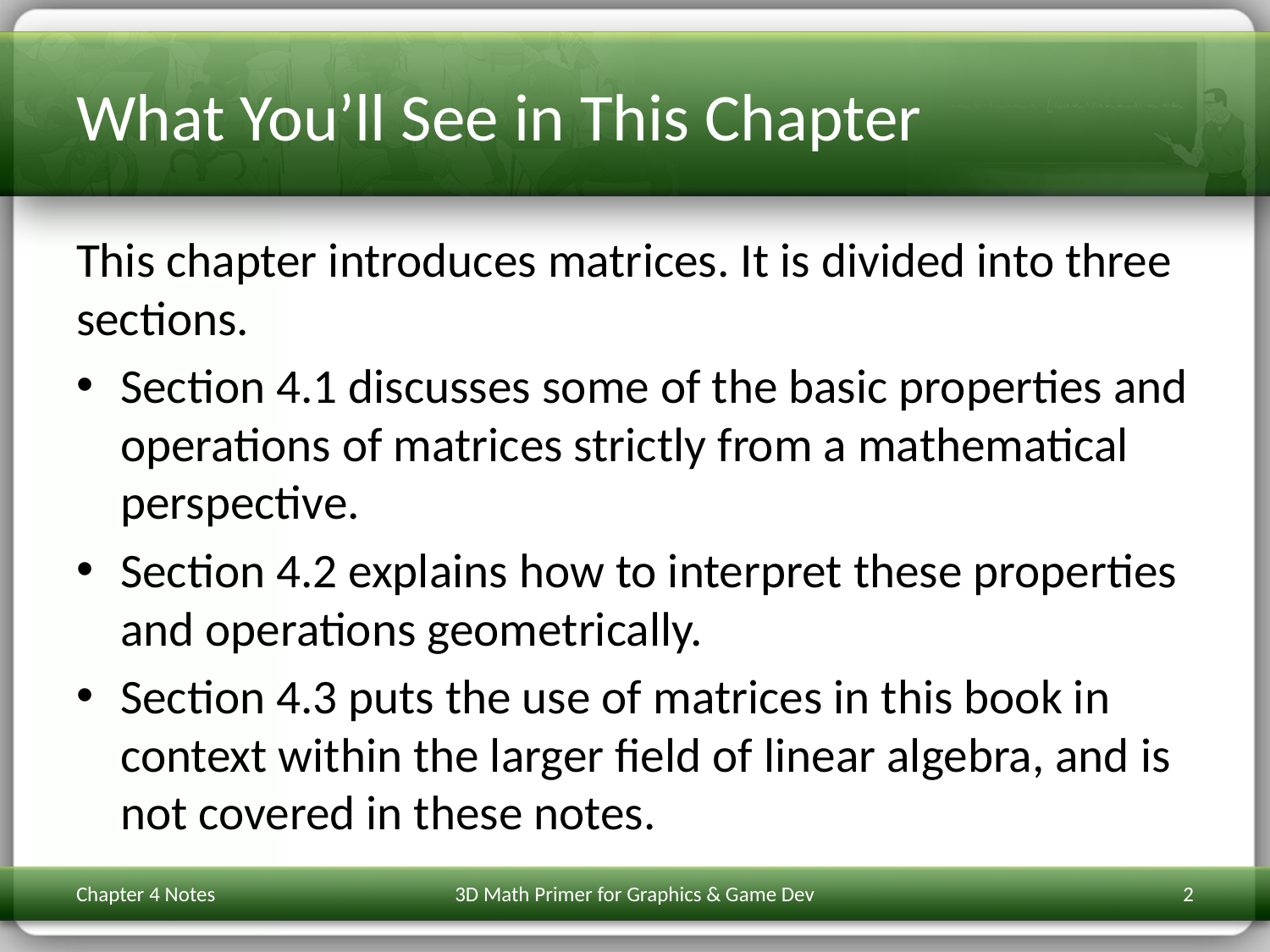

# What You’ll See in This Chapter
This chapter introduces matrices. It is divided into three sections.
Section 4.1 discusses some of the basic properties and operations of matrices strictly from a mathematical perspective.
Section 4.2 explains how to interpret these properties and operations geometrically.
Section 4.3 puts the use of matrices in this book in context within the larger field of linear algebra, and is not covered in these notes.

Chapter 4 Notes
3D Math Primer for Graphics & Game Dev
2